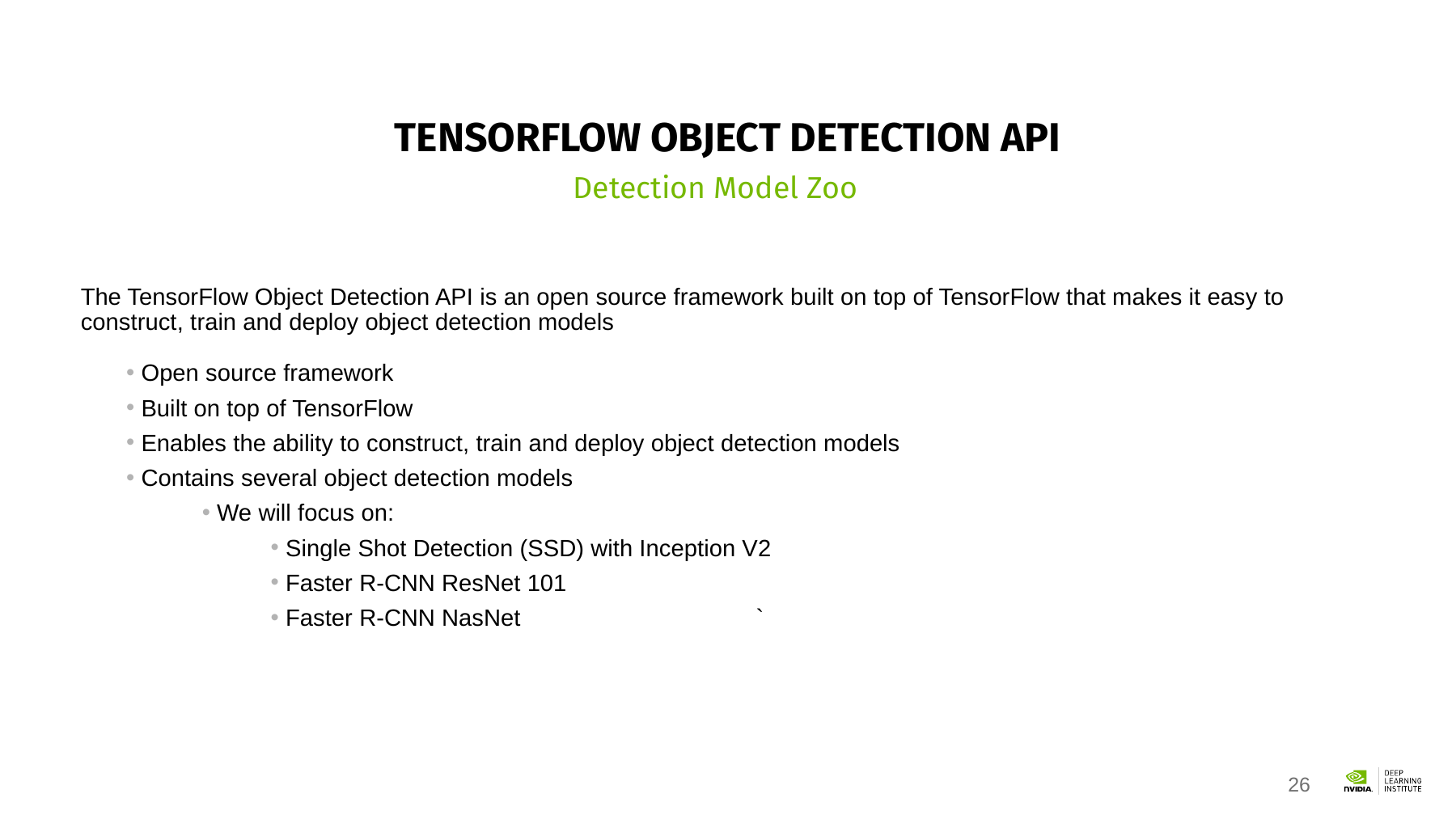

# TensorFlow object detection aPi
Detection Model Zoo
The TensorFlow Object Detection API is an open source framework built on top of TensorFlow that makes it easy to construct, train and deploy object detection models
 Open source framework
 Built on top of TensorFlow
 Enables the ability to construct, train and deploy object detection models
 Contains several object detection models
 We will focus on:
 Single Shot Detection (SSD) with Inception V2
 Faster R-CNN ResNet 101
 Faster R-CNN NasNet		`
26